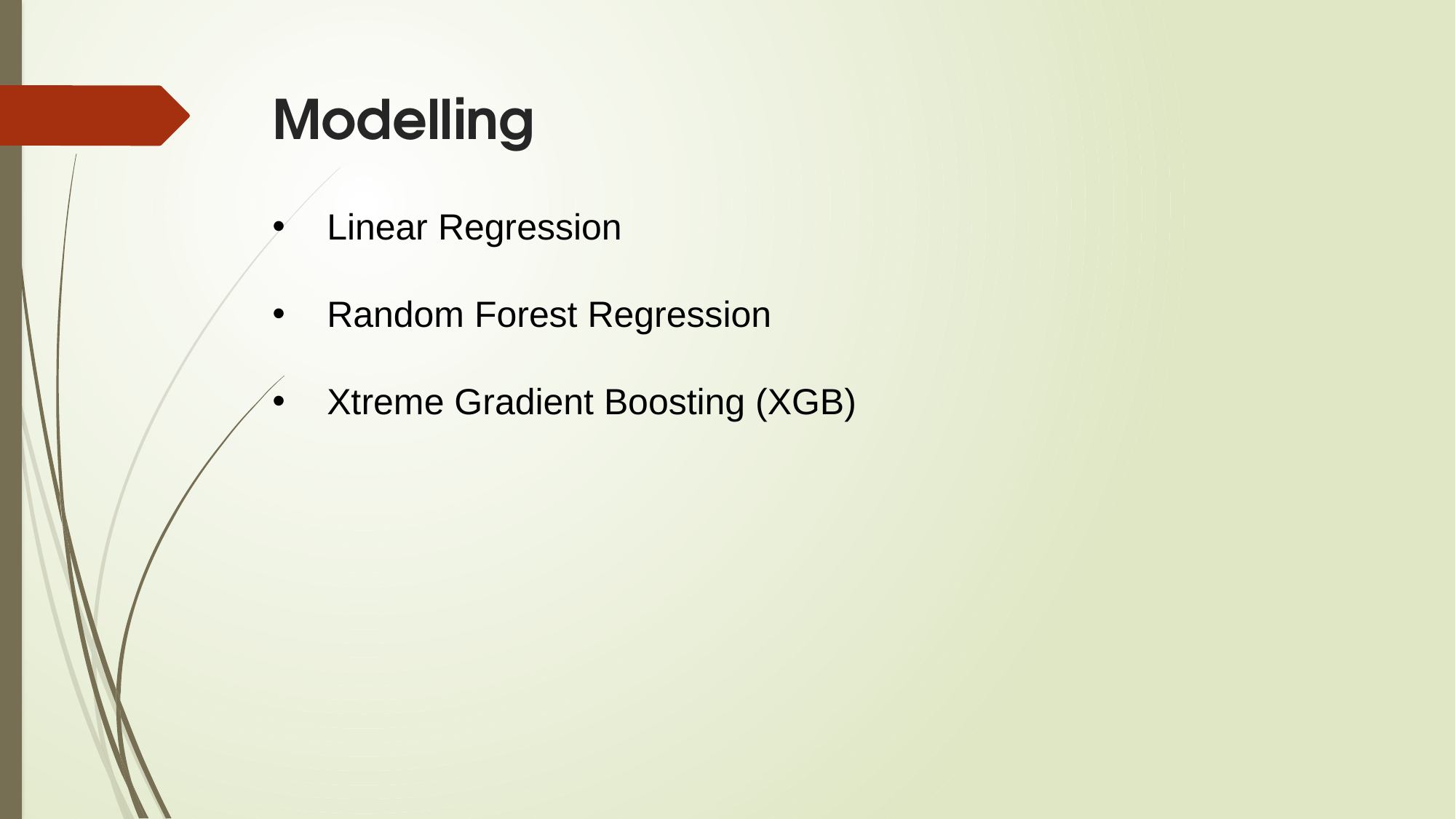

Modelling
Linear Regression

Random Forest Regression

Xtreme Gradient Boosting (XGB)